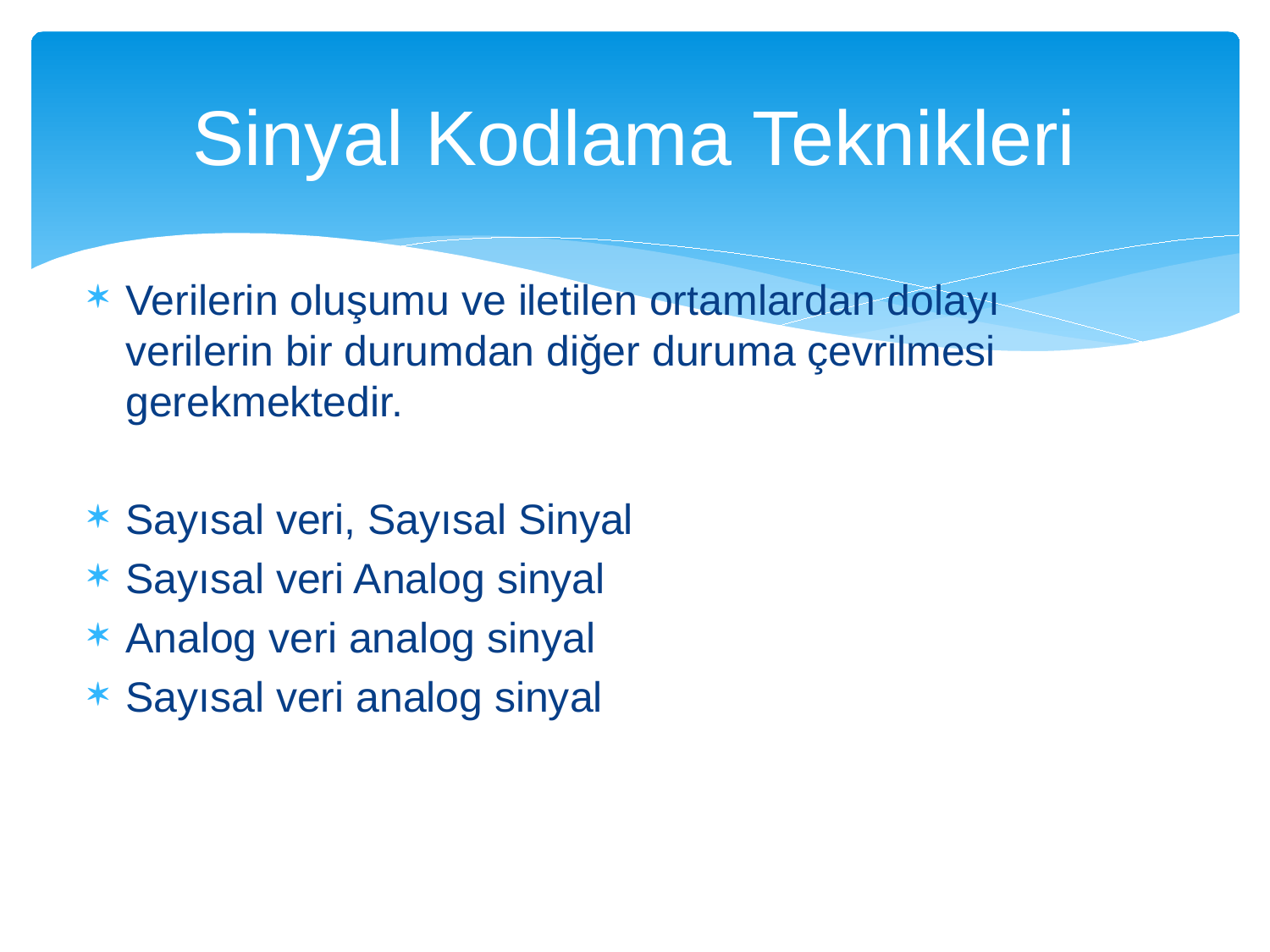

# Sinyal Kodlama Teknikleri
Verilerin oluşumu ve iletilen ortamlardan dolayı verilerin bir durumdan diğer duruma çevrilmesi gerekmektedir.

Sayısal veri, Sayısal Sinyal
Sayısal veri Analog sinyal
Analog veri analog sinyal
Sayısal veri analog sinyal